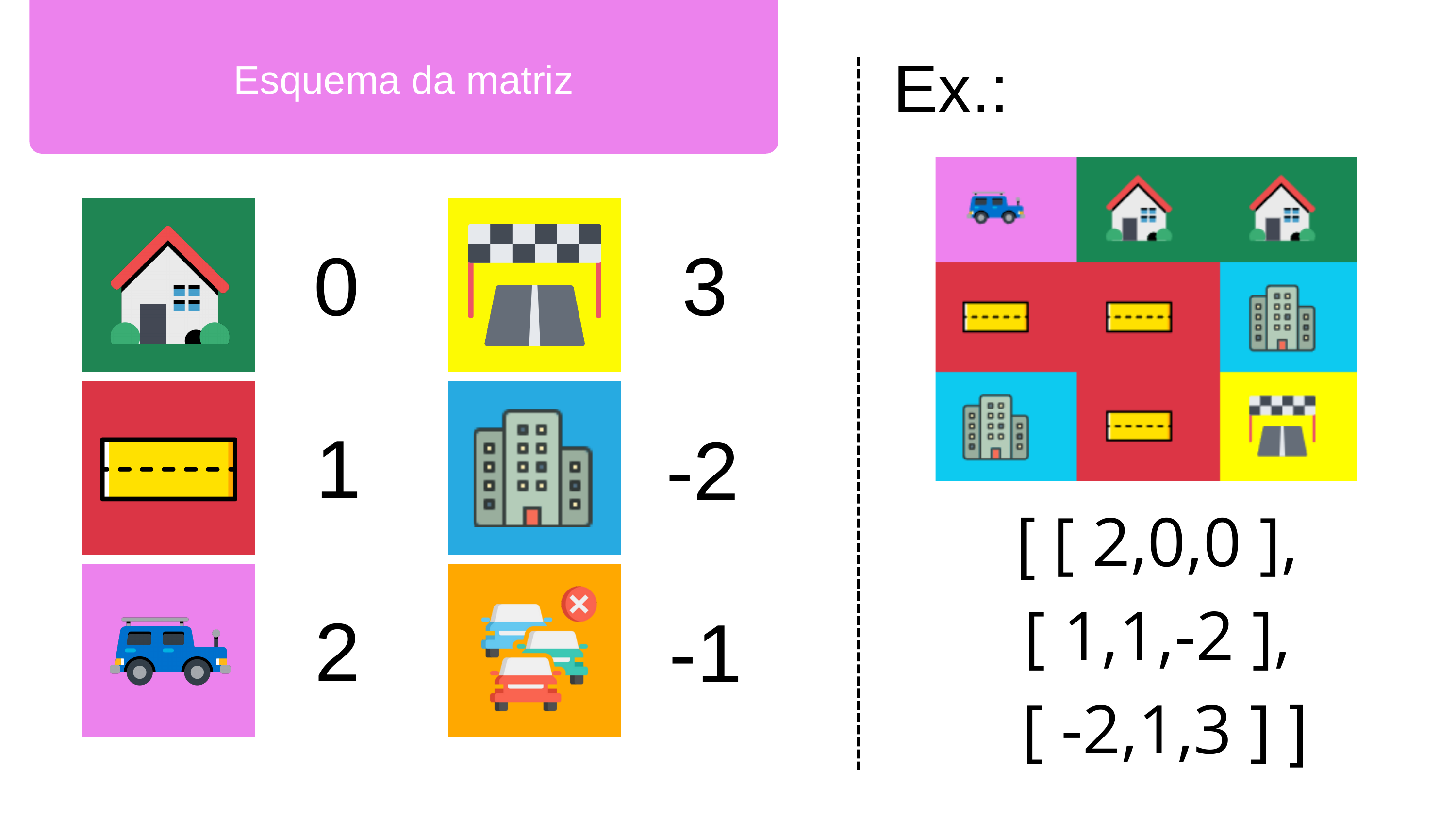

Ex.:
Esquema da matriz

0
3

1

-2

[ [ 2,0,0 ],
[ 1,1,-2 ],
  [ -2,1,3 ] ]

2

-1